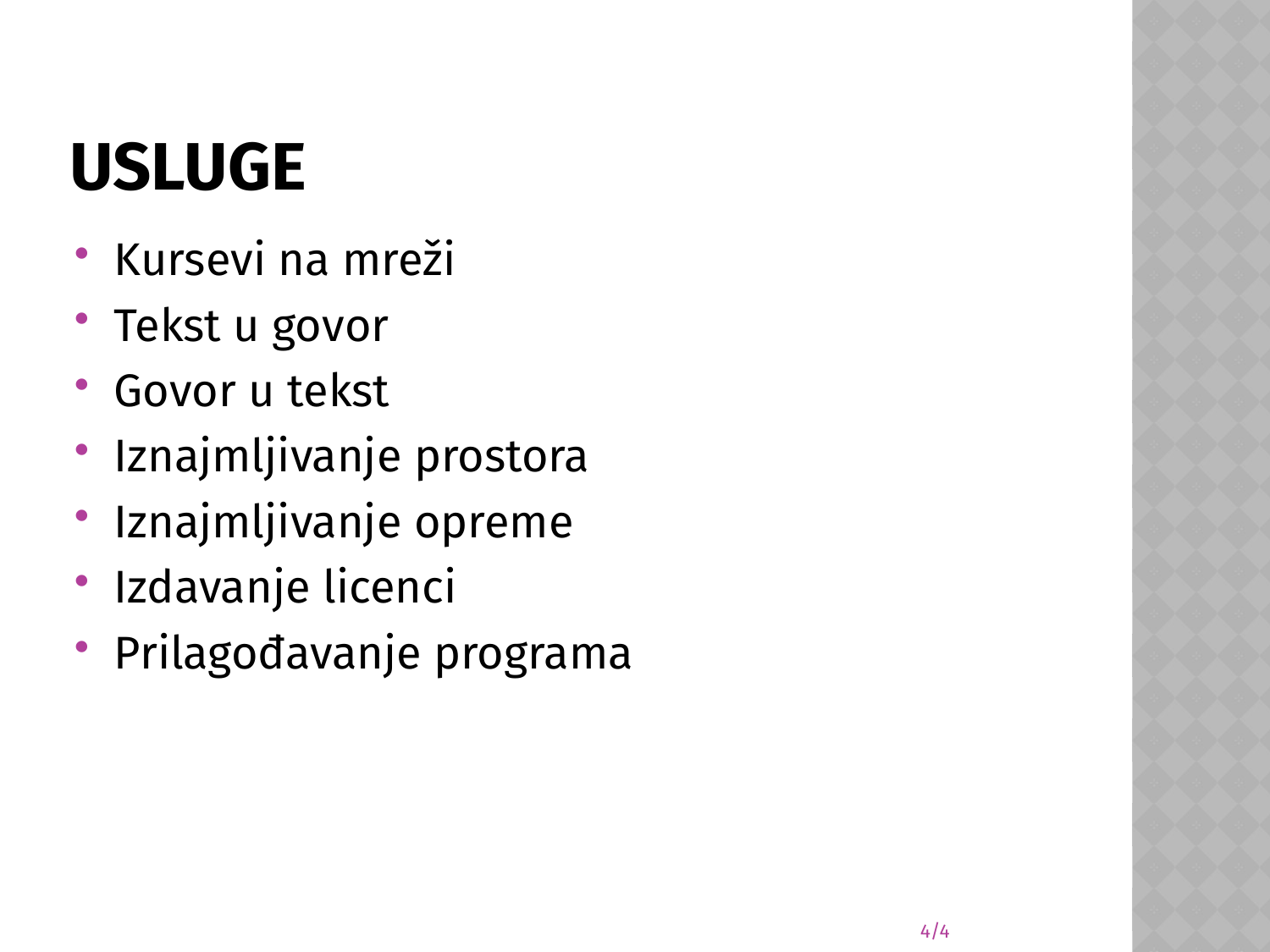

# Usluge
Kursevi na mreži
Tekst u govor
Govor u tekst
Iznajmljivanje prostora
Iznajmljivanje opreme
Izdavanje licenci
Prilagođavanje programa

4/4